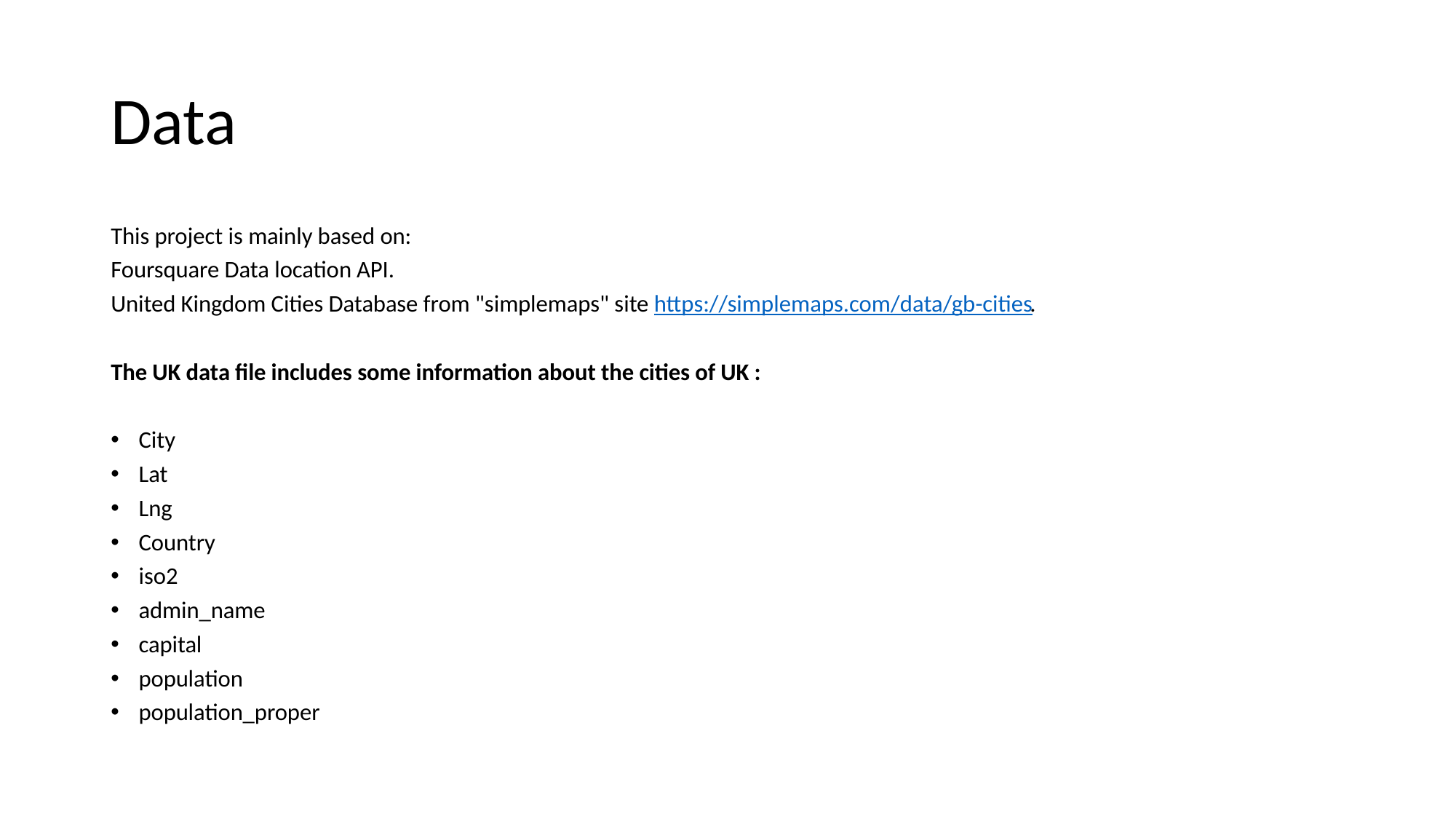

# Data
This project is mainly based on:
Foursquare Data location API.
United Kingdom Cities Database from "simplemaps" site https://simplemaps.com/data/gb-cities.

The UK data file includes some information about the cities of UK :

City
Lat
Lng
Country
iso2
admin_name
capital
population
population_proper